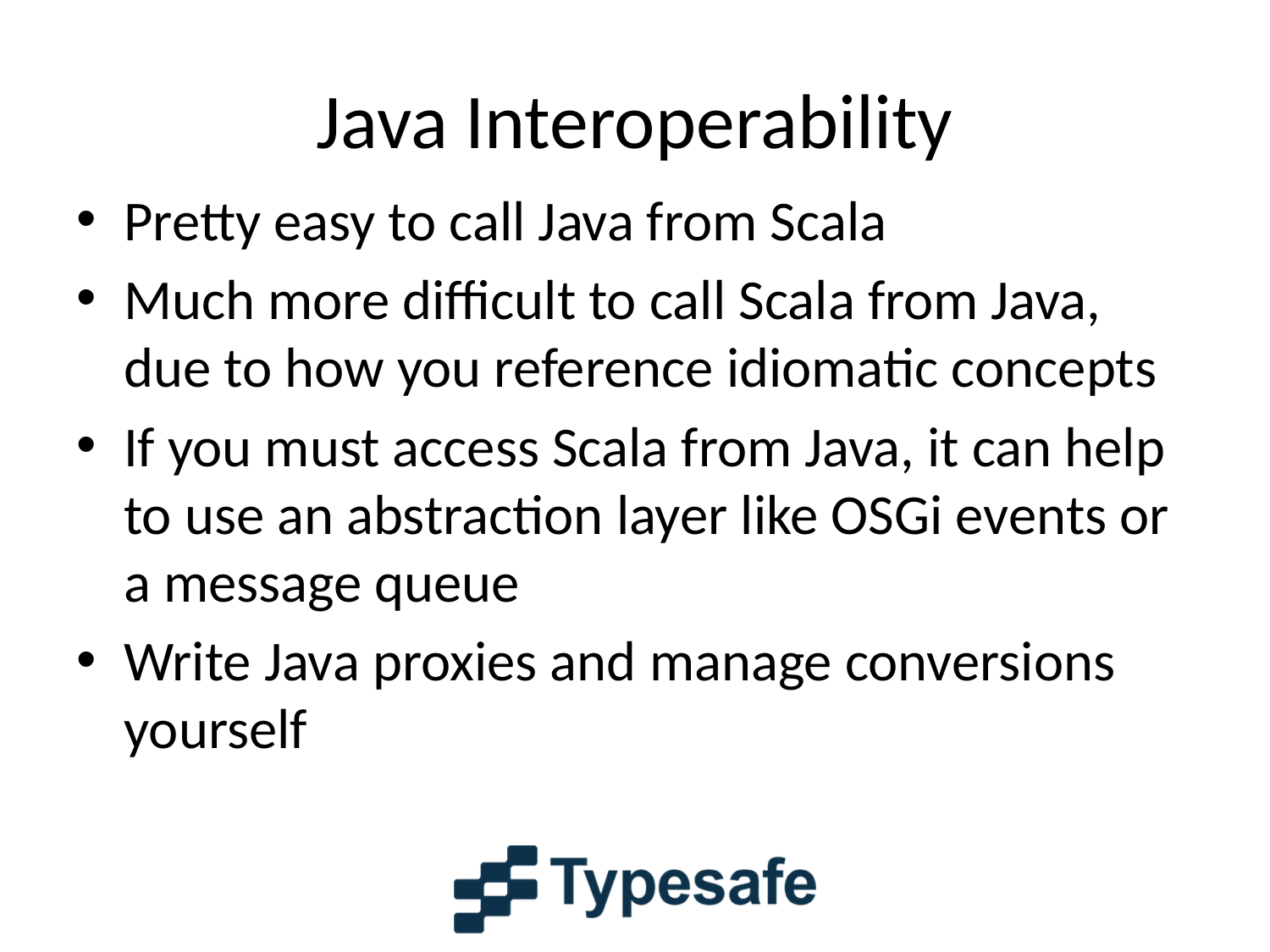

# Java Interoperability
Pretty easy to call Java from Scala
Much more difficult to call Scala from Java, due to how you reference idiomatic concepts
If you must access Scala from Java, it can help to use an abstraction layer like OSGi events or a message queue
Write Java proxies and manage conversions yourself